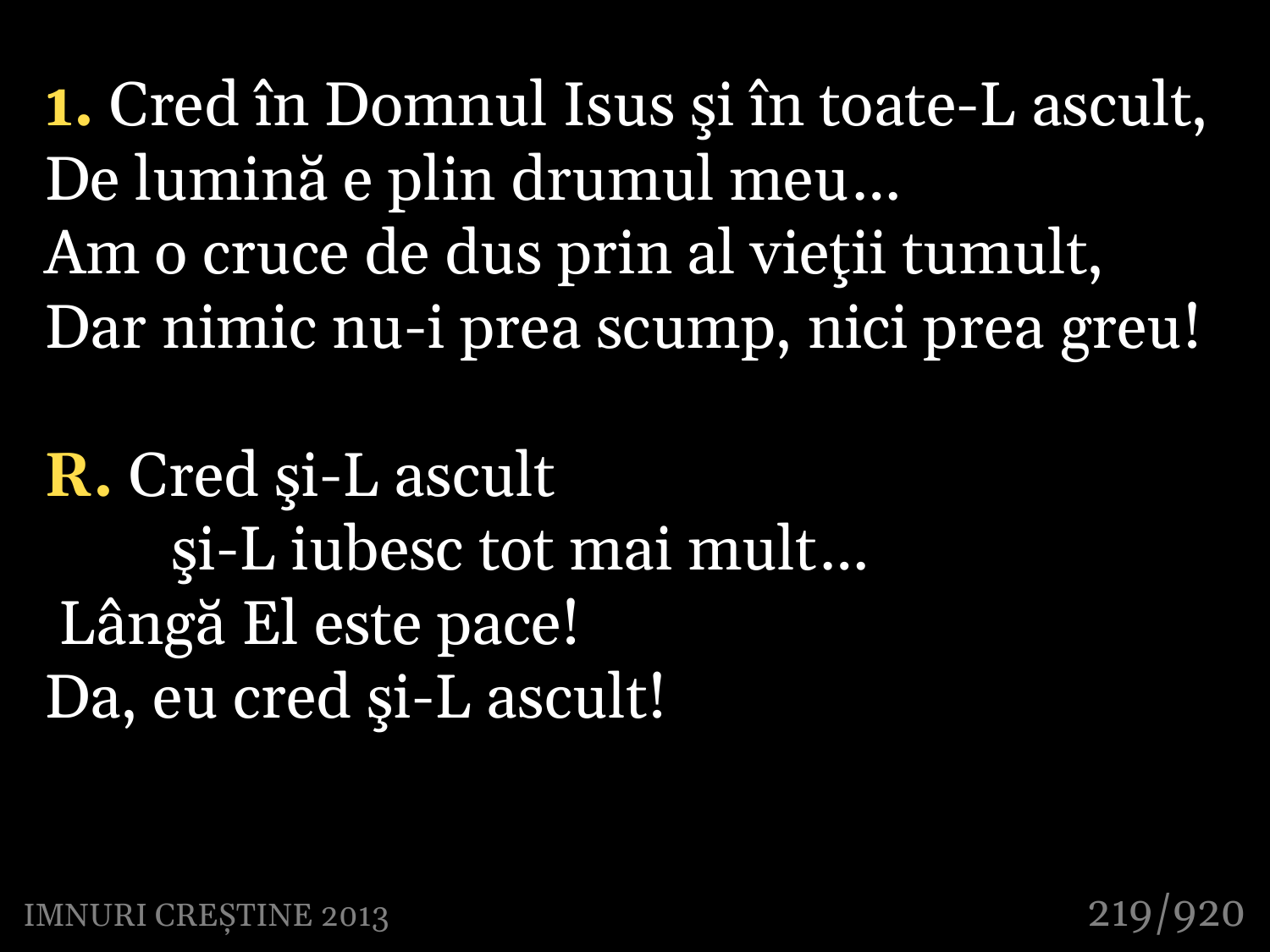

1. Cred în Domnul Isus şi în toate-L ascult,
De lumină e plin drumul meu…
Am o cruce de dus prin al vieţii tumult,
Dar nimic nu-i prea scump, nici prea greu!

R. Cred şi-L ascult
	şi-L iubesc tot mai mult…
 Lângă El este pace!
Da, eu cred şi-L ascult!

219/920
IMNURI CREȘTINE 2013